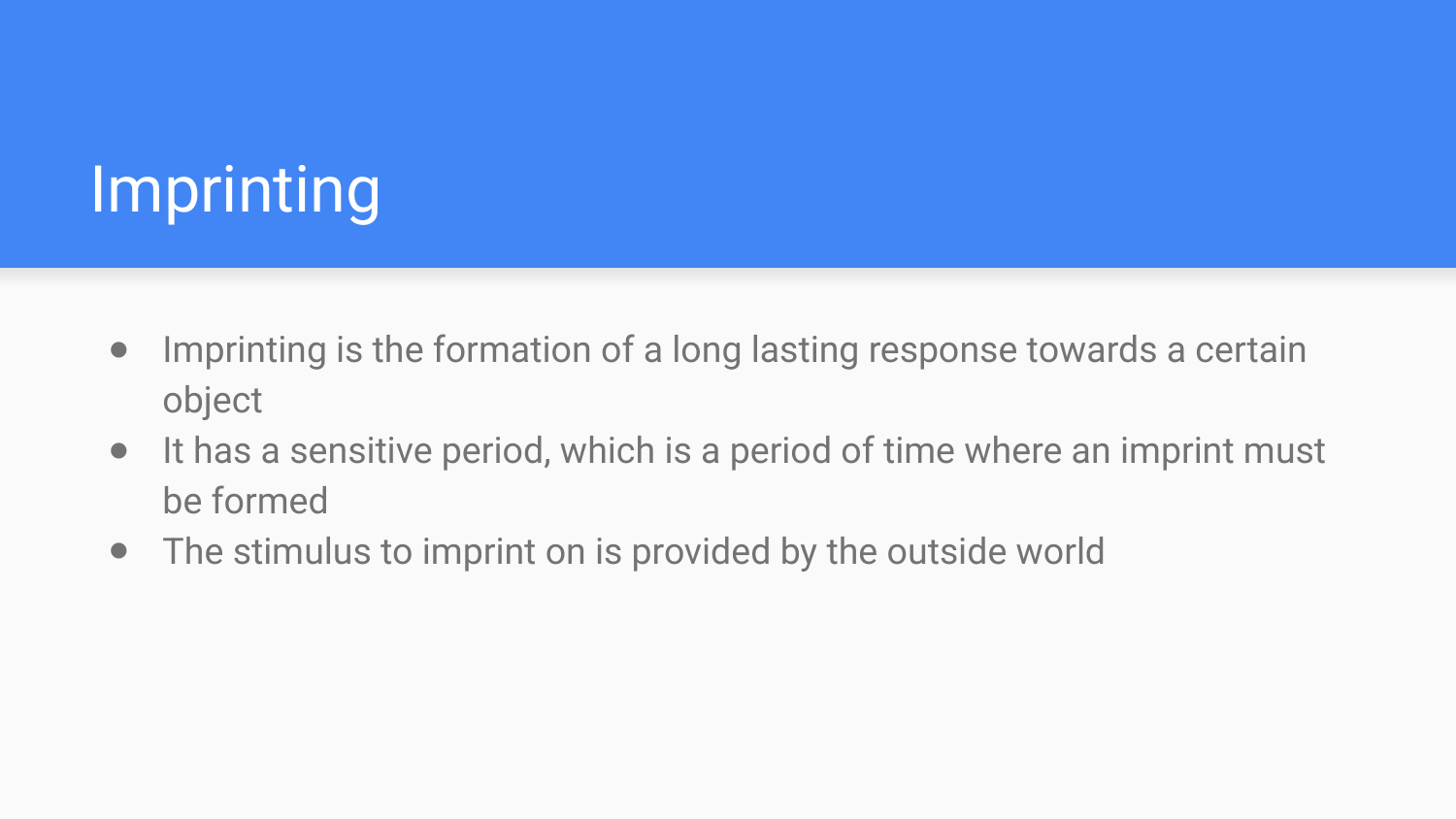

# Imprinting
Imprinting is the formation of a long lasting response towards a certain object
It has a sensitive period, which is a period of time where an imprint must be formed
The stimulus to imprint on is provided by the outside world